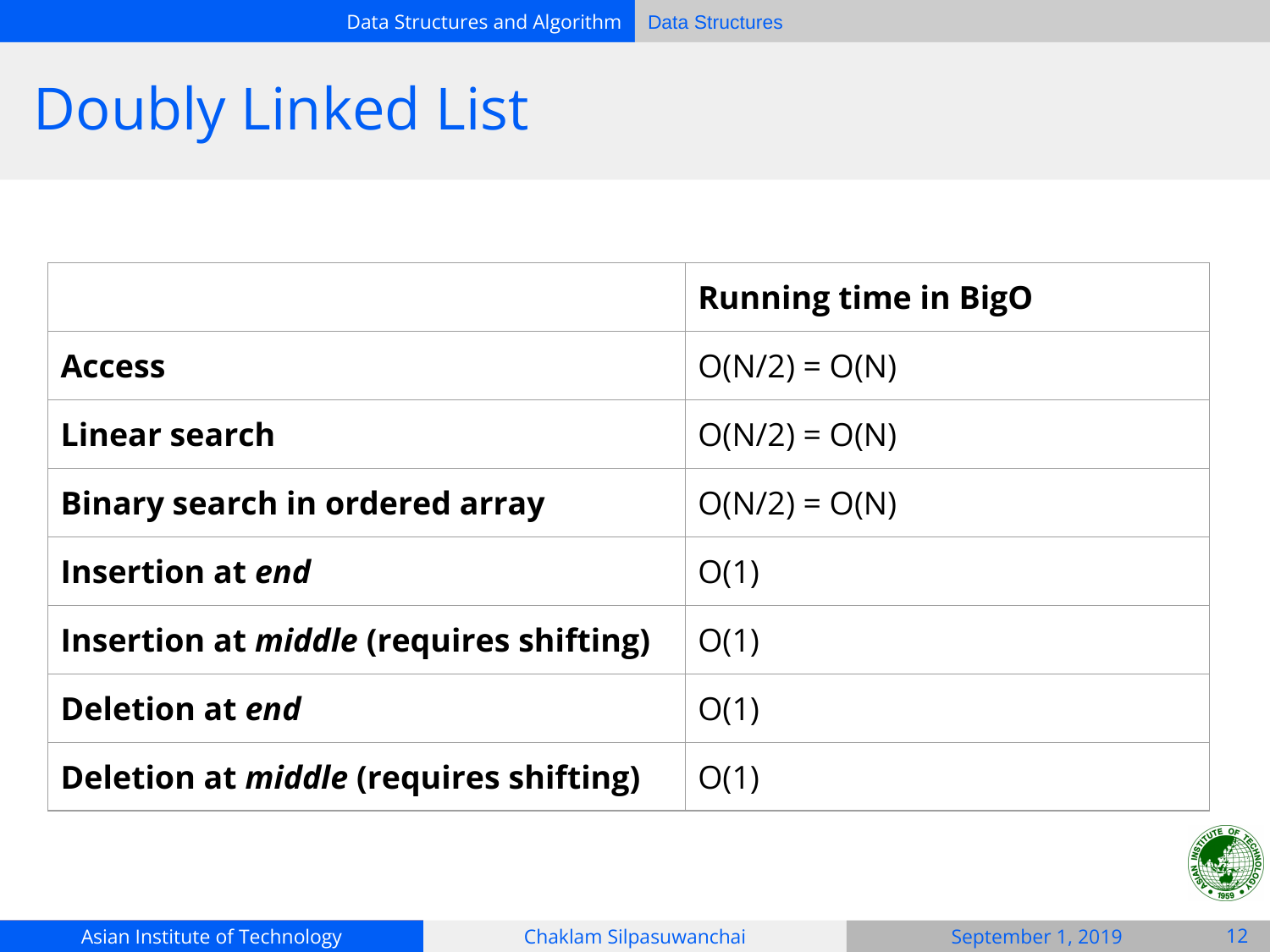

# Doubly Linked List
|  | Running time in BigO |
| --- | --- |
| Access | O(N/2) = O(N) |
| Linear search | O(N/2) = O(N) |
| Binary search in ordered array | O(N/2) = O(N) |
| Insertion at end | O(1) |
| Insertion at middle (requires shifting) | O(1) |
| Deletion at end | O(1) |
| Deletion at middle (requires shifting) | O(1) |
12